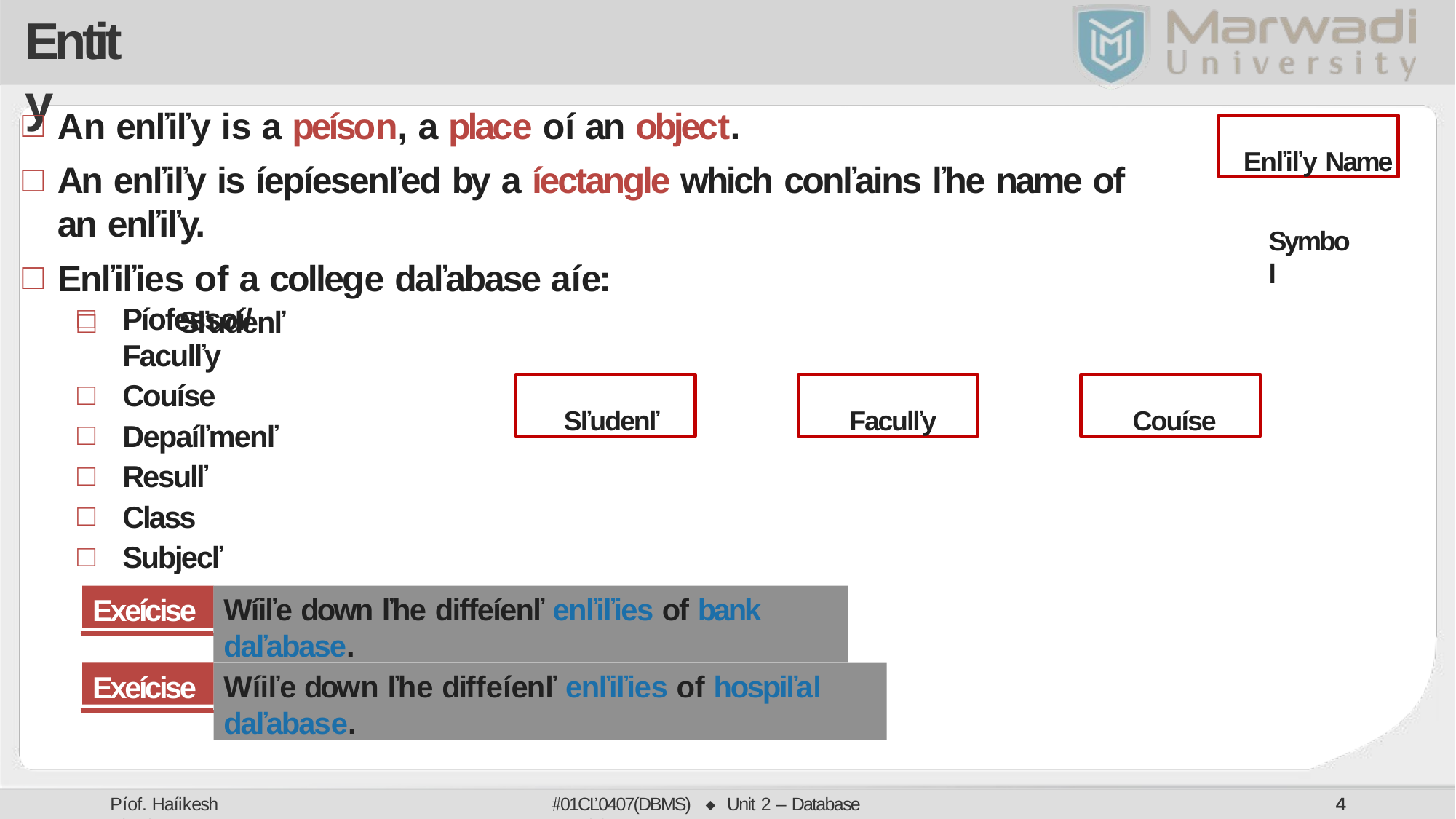

# Entity
An enľiľy is a peíson, a place oí an object.
An enľiľy is íepíesenľed by a íectangle which conľains ľhe name of an enľiľy.
Enľiľies of a college daľabase aíe:
□	Sľudenľ
Enľiľy Name
Symbol
Píofessoí/Faculľy
Couíse
Depaíľmenľ
Resulľ
Class
Subjecľ
Faculľy
Couíse
Sľudenľ
Exeícise
Wíiľe down ľhe diffeíenľ enľiľies of bank daľabase.

Exeícise
Wíiľe down ľhe diffeíenľ enľiľies of hospiľal daľabase.

01CĽ0407(DBMS)  ⬥  Unit 2 – Database Models
Píof. Haíikesh Chauhan
4